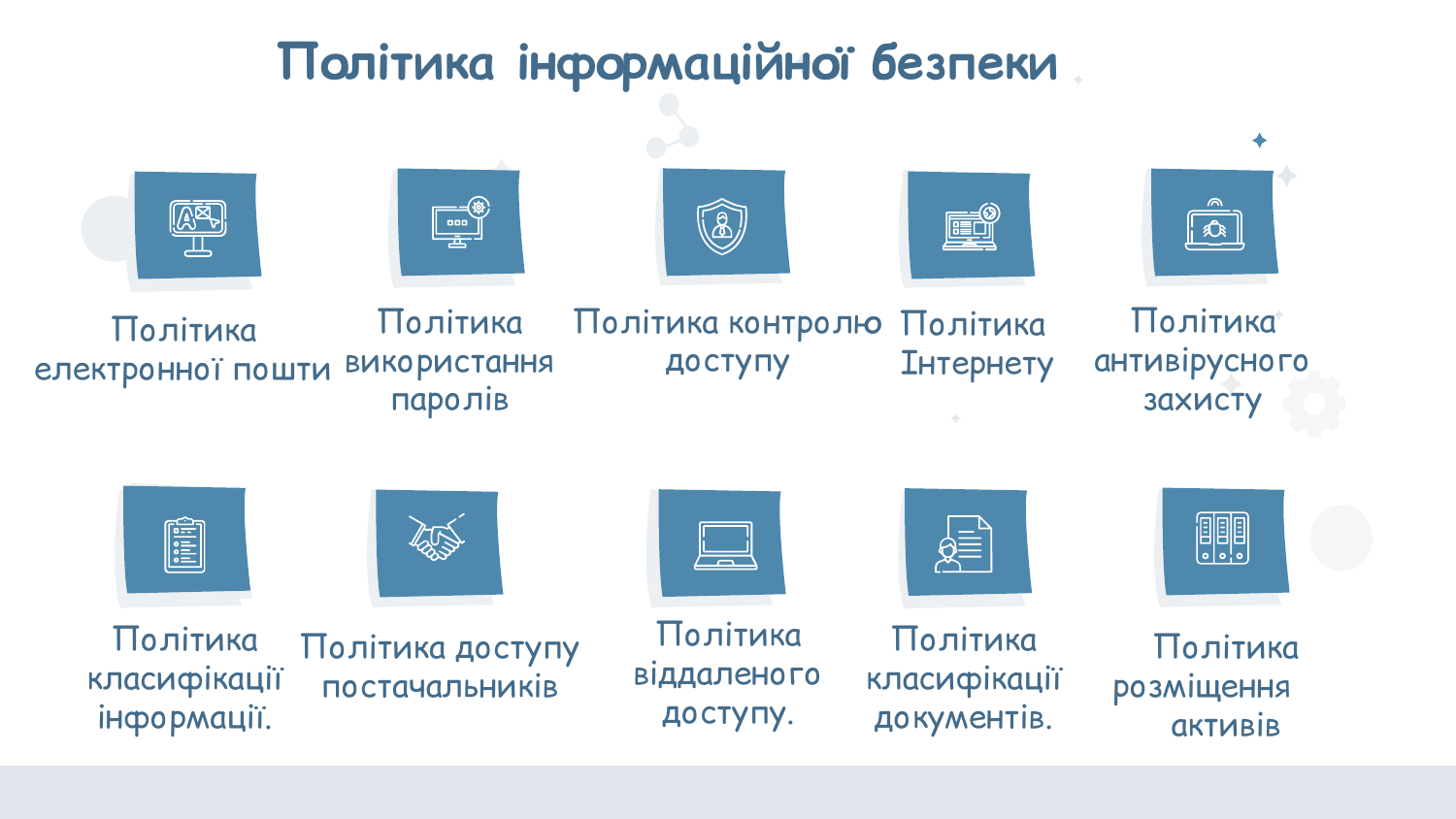

Політика інформаційної безпеки

# Політика антивірусного захисту
Політика контролю доступу
Політика використання паролів
Політика
 Інтернету
Політика електронної пошти

Політика віддаленого доступу.
Політика класифікації інформації.
Політика класифікації документів.
Політика доступу постачальників
Політика розміщення      активів